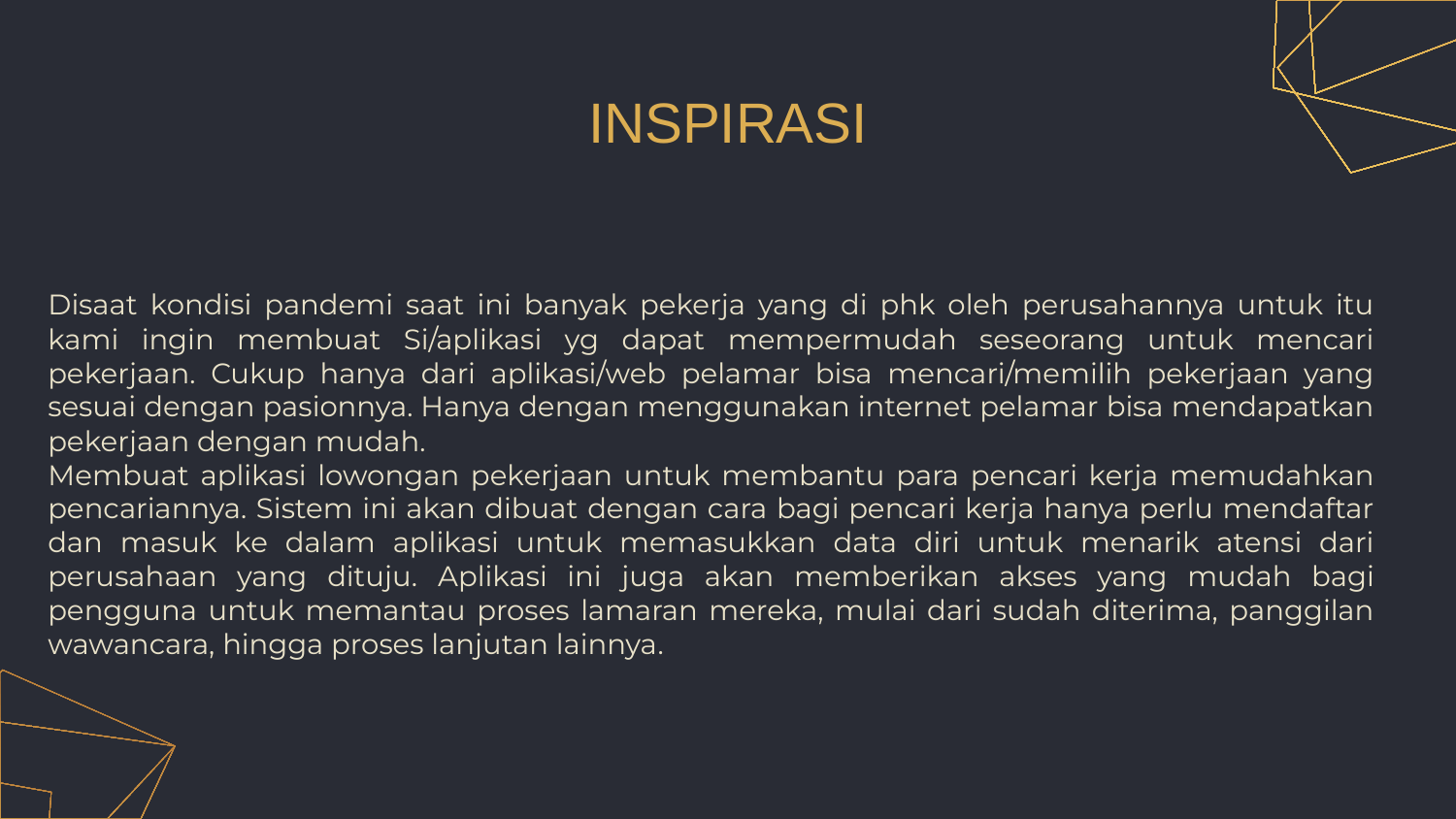

# INSPIRASI
Disaat kondisi pandemi saat ini banyak pekerja yang di phk oleh perusahannya untuk itu kami ingin membuat Si/aplikasi yg dapat mempermudah seseorang untuk mencari pekerjaan. Cukup hanya dari aplikasi/web pelamar bisa mencari/memilih pekerjaan yang sesuai dengan pasionnya. Hanya dengan menggunakan internet pelamar bisa mendapatkan pekerjaan dengan mudah.
Membuat aplikasi lowongan pekerjaan untuk membantu para pencari kerja memudahkan pencariannya. Sistem ini akan dibuat dengan cara bagi pencari kerja hanya perlu mendaftar dan masuk ke dalam aplikasi untuk memasukkan data diri untuk menarik atensi dari perusahaan yang dituju. Aplikasi ini juga akan memberikan akses yang mudah bagi pengguna untuk memantau proses lamaran mereka, mulai dari sudah diterima, panggilan wawancara, hingga proses lanjutan lainnya.